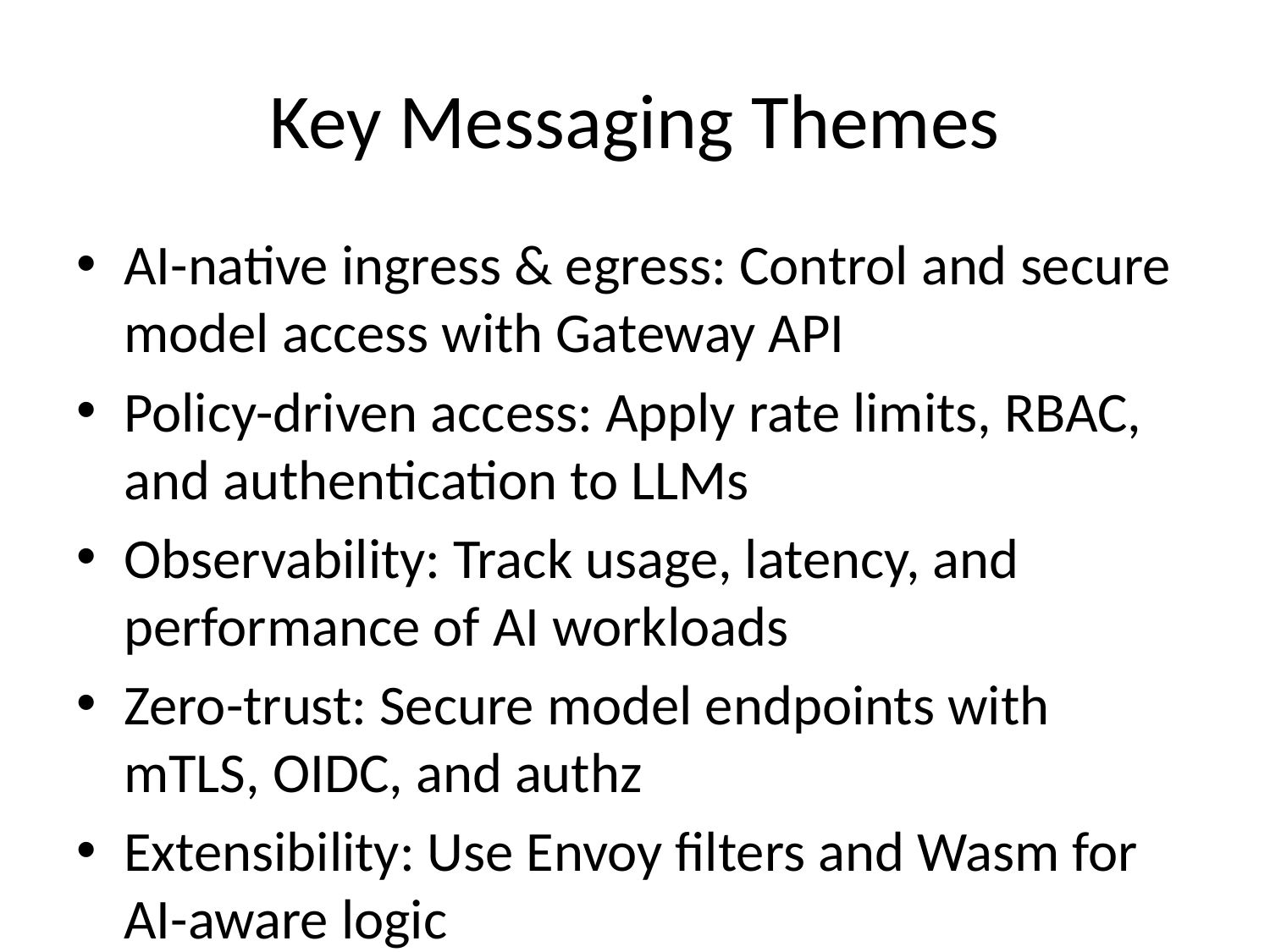

# Key Messaging Themes
AI-native ingress & egress: Control and secure model access with Gateway API
Policy-driven access: Apply rate limits, RBAC, and authentication to LLMs
Observability: Track usage, latency, and performance of AI workloads
Zero-trust: Secure model endpoints with mTLS, OIDC, and authz
Extensibility: Use Envoy filters and Wasm for AI-aware logic
Unified platform networking: One gateway for traditional + AI services